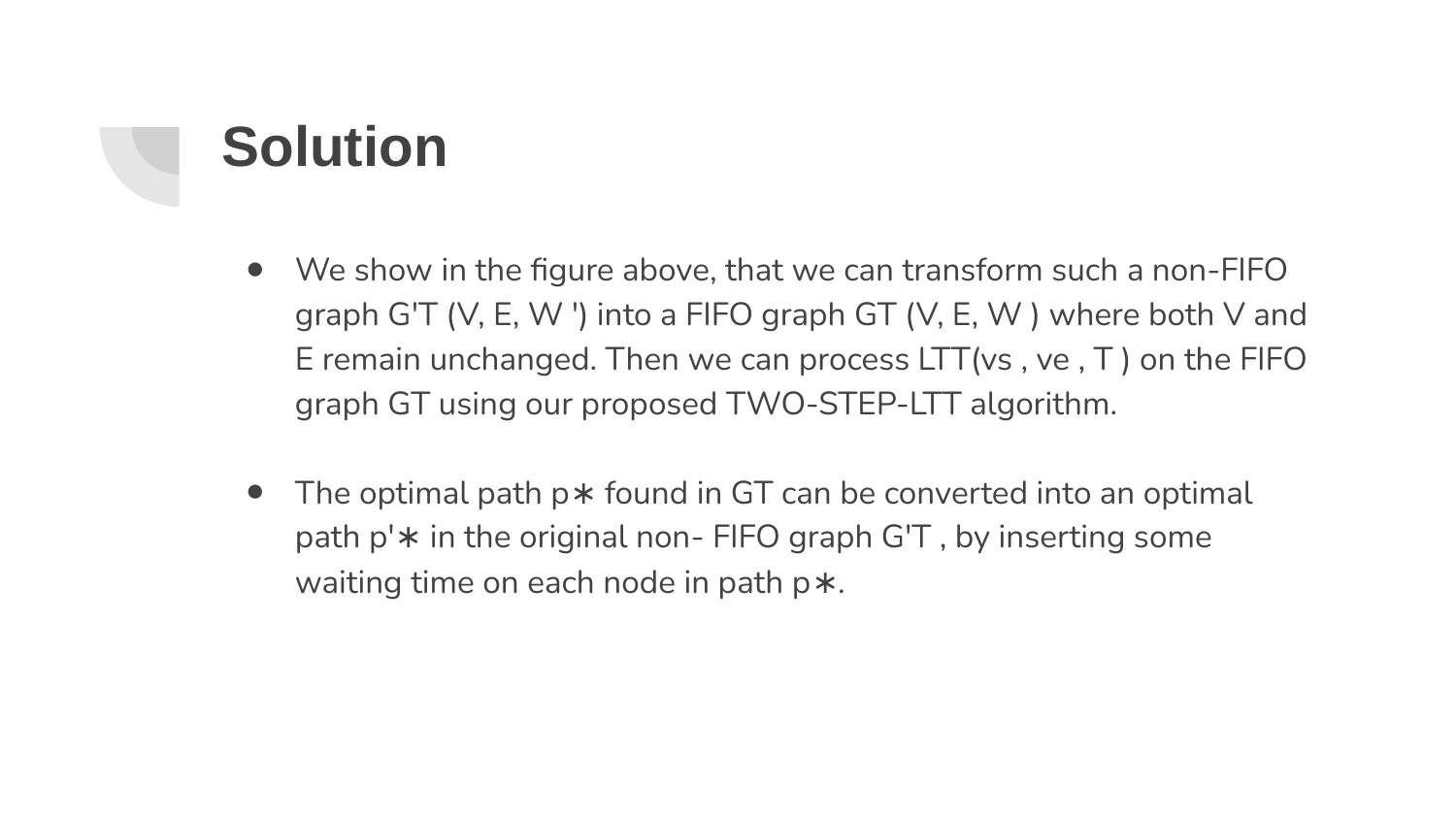

# Solution
We show in the figure above, that we can transform such a non-FIFO graph G′T (V, E, W ′) into a FIFO graph GT (V, E, W ) where both V and E remain unchanged. Then we can process LTT(vs , ve , T ) on the FIFO graph GT using our proposed TWO-STEP-LTT algorithm.

The optimal path p∗ found in GT can be converted into an optimal path p′∗ in the original non- FIFO graph G′T , by inserting some waiting time on each node in path p∗.